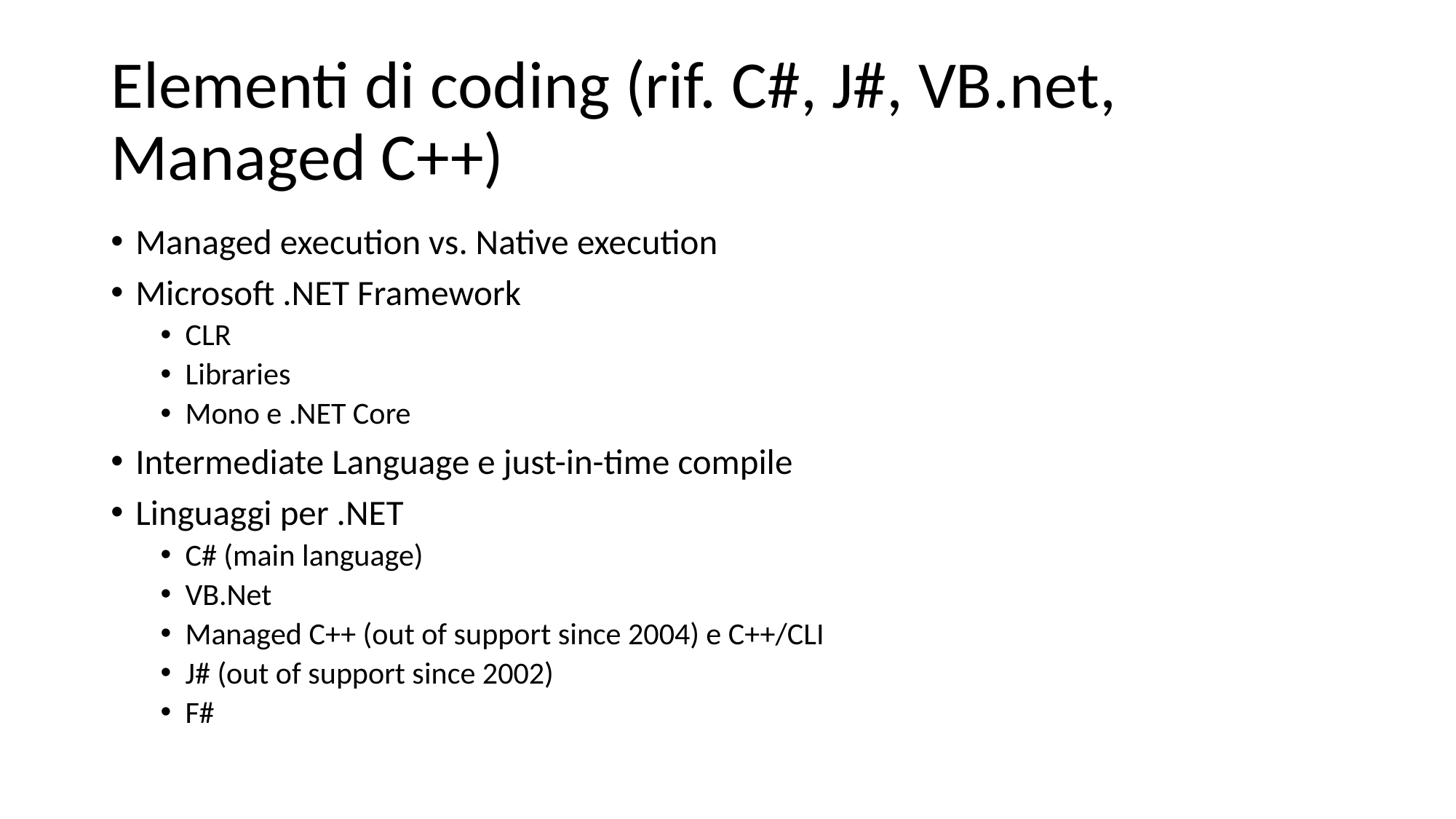

# Elementi di coding (rif. C#, J#, VB.net, Managed C++)
Managed execution vs. Native execution
Microsoft .NET Framework
CLR
Libraries
Mono e .NET Core
Intermediate Language e just-in-time compile
Linguaggi per .NET
C# (main language)
VB.Net
Managed C++ (out of support since 2004) e C++/CLI
J# (out of support since 2002)
F#